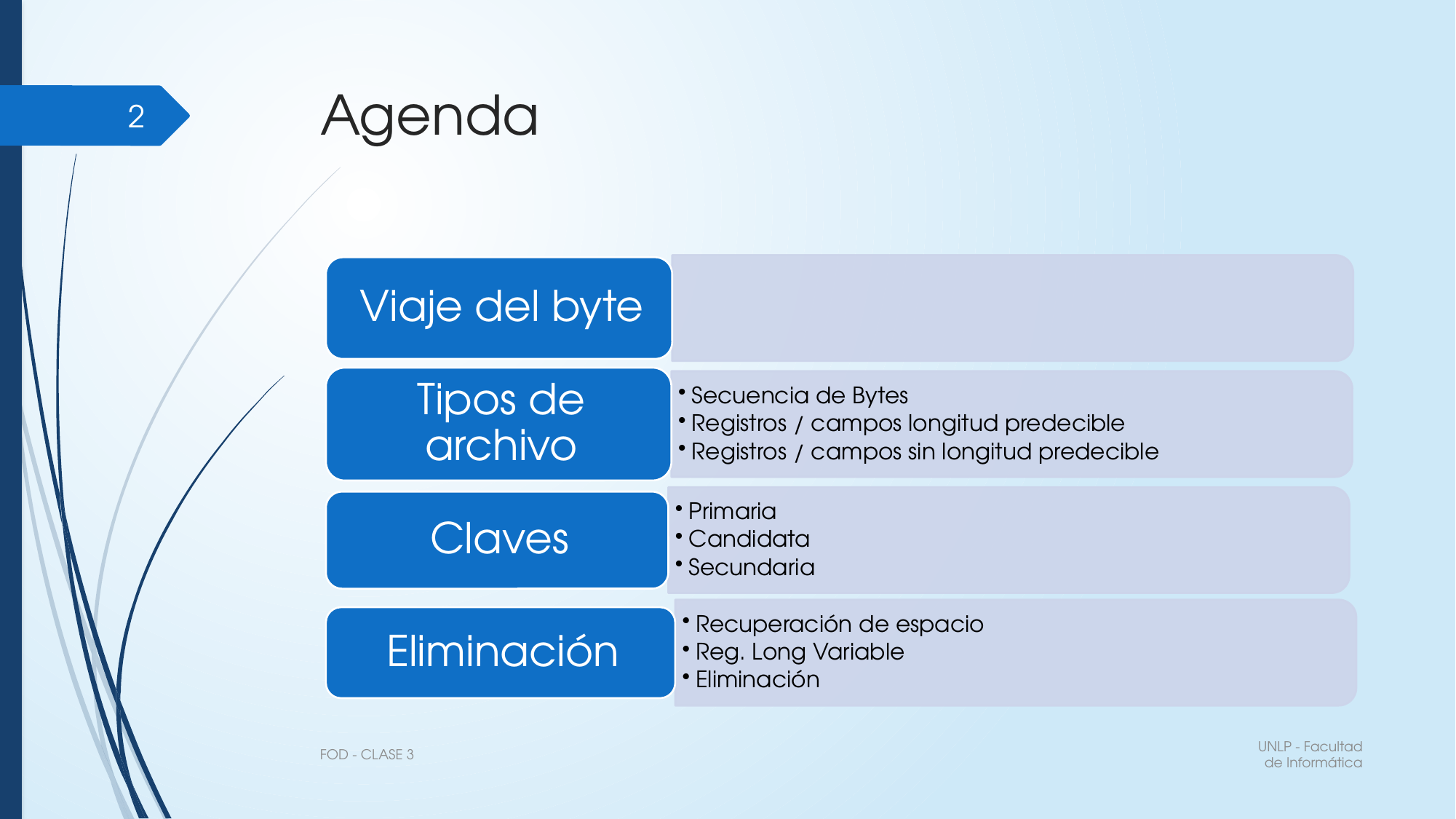

# Agenda
2

Viaje del byte
Secuencia de Bytes
Registros / campos longitud predecible
Registros / campos sin longitud predecible
Tipos de archivo
Primaria
Candidata
Secundaria
Claves
Recuperación de espacio
Reg. Long Variable
Eliminación
Eliminación
UNLP - Facultad de Informática
FOD - CLASE 3